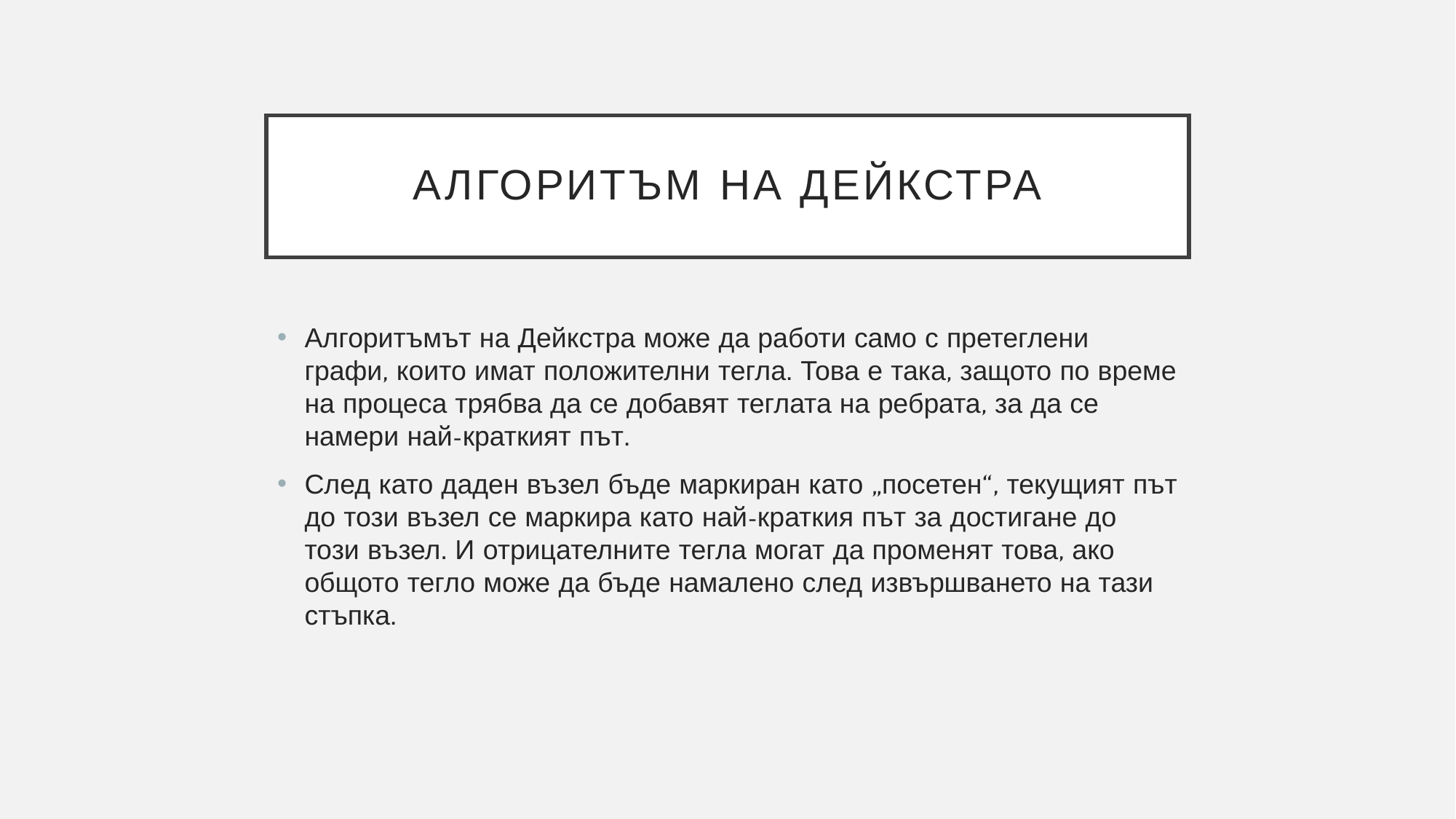

# алгоритъм на Дейкстра
Алгоритъмът на Дейкстра може да работи само с претеглени графи, които имат положителни тегла. Това е така, защото по време на процеса трябва да се добавят теглата на ребрата, за да се намери най-краткият път.
След като даден възел бъде маркиран като „посетен“, текущият път до този възел се маркира като най-краткия път за достигане до този възел. И отрицателните тегла могат да променят това, ако общото тегло може да бъде намалено след извършването на тази стъпка.